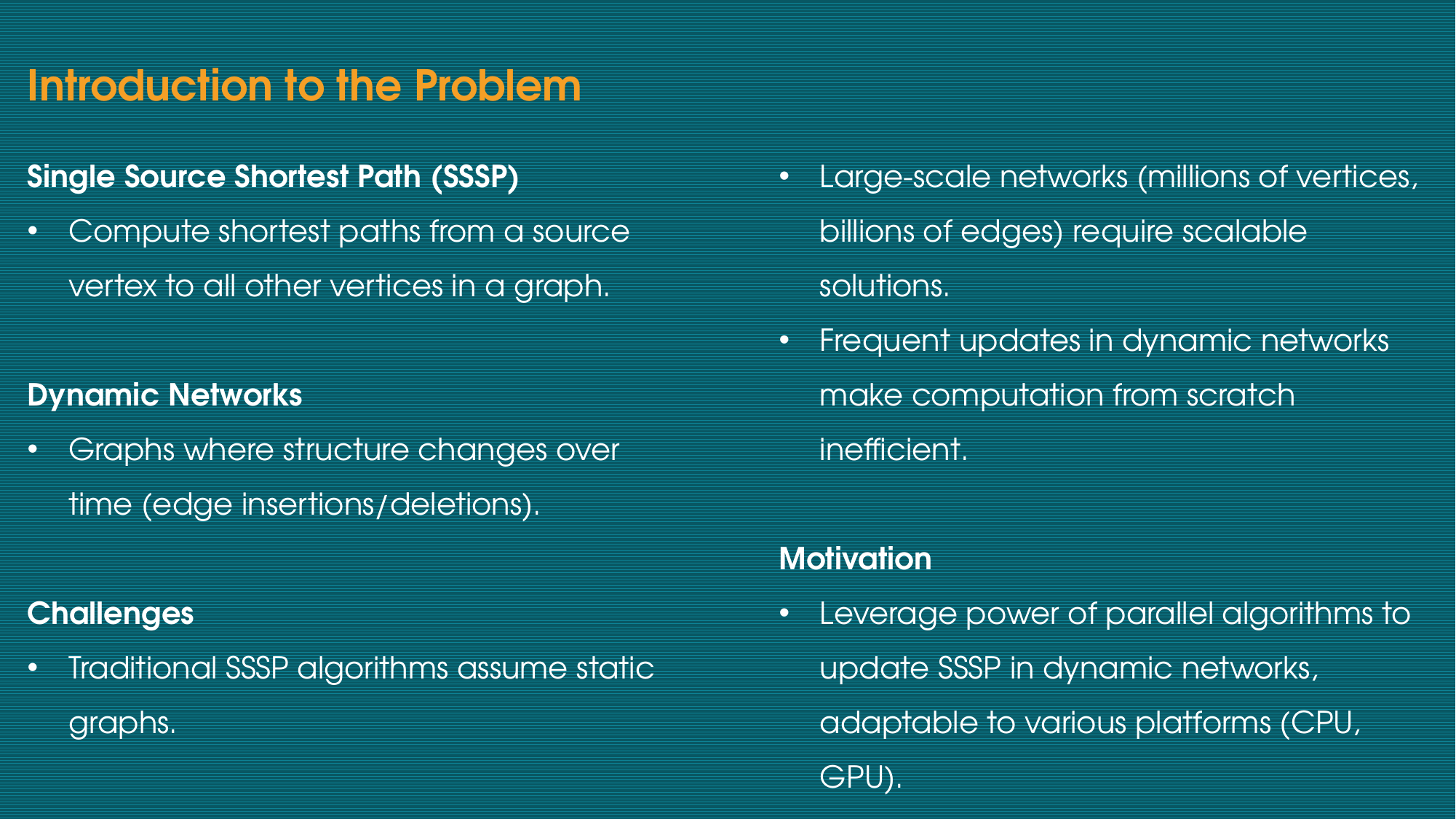

Introduction to the Problem

Single Source Shortest Path (SSSP)
Compute shortest paths from a source vertex to all other vertices in a graph.

Dynamic Networks
Graphs where structure changes over time (edge insertions/deletions).

Challenges
Traditional SSSP algorithms assume static graphs.

Large-scale networks (millions of vertices, billions of edges) require scalable solutions.
Frequent updates in dynamic networks make computation from scratch inefficient.

Motivation
Leverage power of parallel algorithms to update SSSP in dynamic networks, adaptable to various platforms (CPU, GPU).